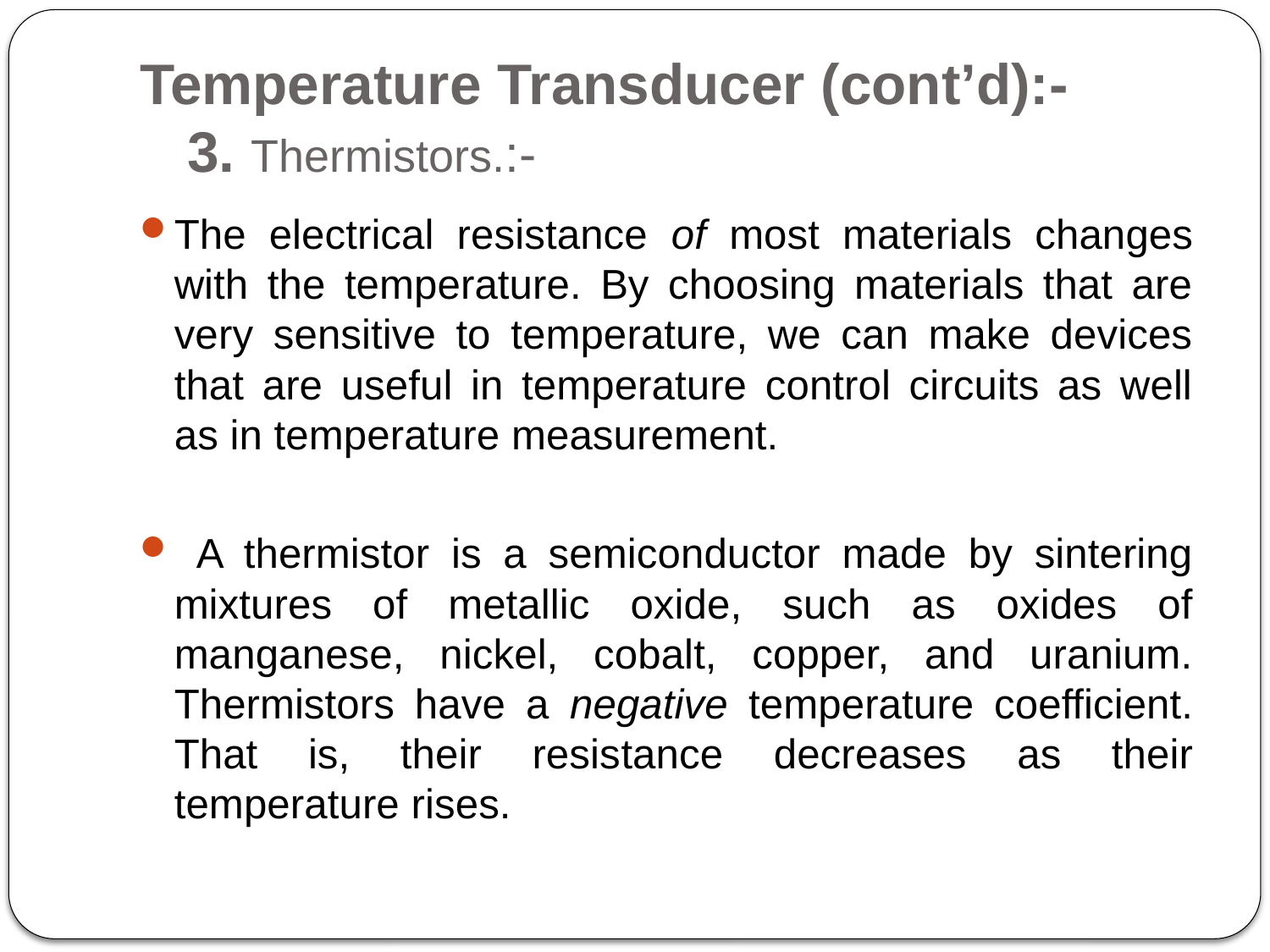

# Temperature Transducer (cont’d):- 3. Thermistors.:-
The electrical resistance of most materials changes with the temperature. By choosing materials that are very sensitive to temperature, we can make devices that are useful in temperature control circuits as well as in tempera­ture measurement.

 A thermistor is a semiconductor made by sintering mixtures of metallic oxide, such as oxides of manganese, nickel, cobalt, copper, and uranium. Thermistors have a negative temperature coefficient. That is, their resis­tance decreases as their temperature rises.